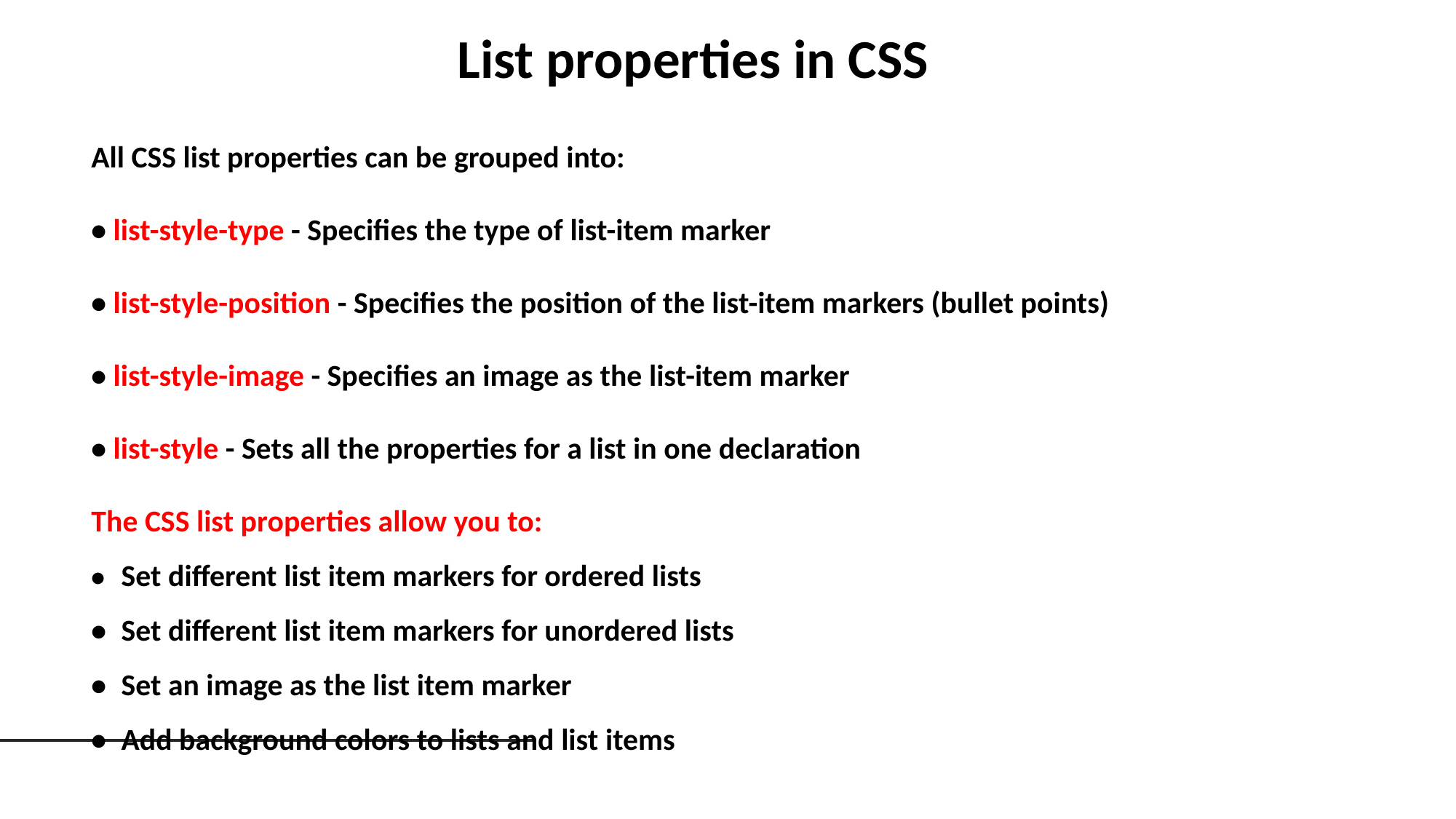

List properties in CSS
All CSS list properties can be grouped into:
• list-style-type - Specifies the type of list-item marker
• list-style-position - Specifies the position of the list-item markers (bullet points)
• list-style-image - Specifies an image as the list-item marker
• list-style - Sets all the properties for a list in one declaration
The CSS list properties allow you to:
• 	Set different list item markers for ordered lists
• 	Set different list item markers for unordered lists
• 	Set an image as the list item marker
• 	Add background colors to lists and list items